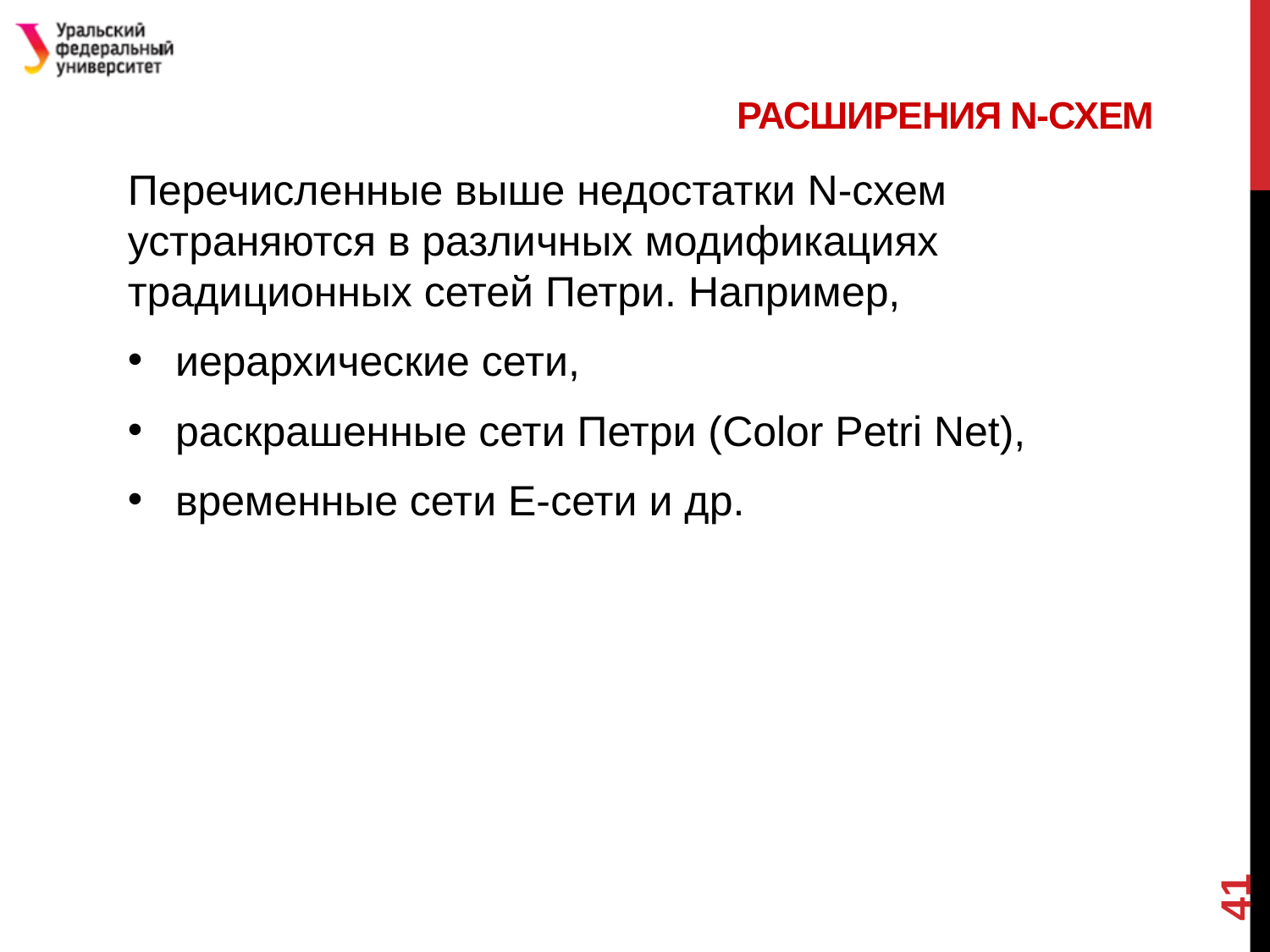

# Расширения N-схем
Перечисленные выше недостатки N-схем устраняются в различных модификациях традиционных сетей Петри. Например,
иерархические сети,
раскрашенные сети Петри (Color Petri Net),
временные сети E-сети и др.
41